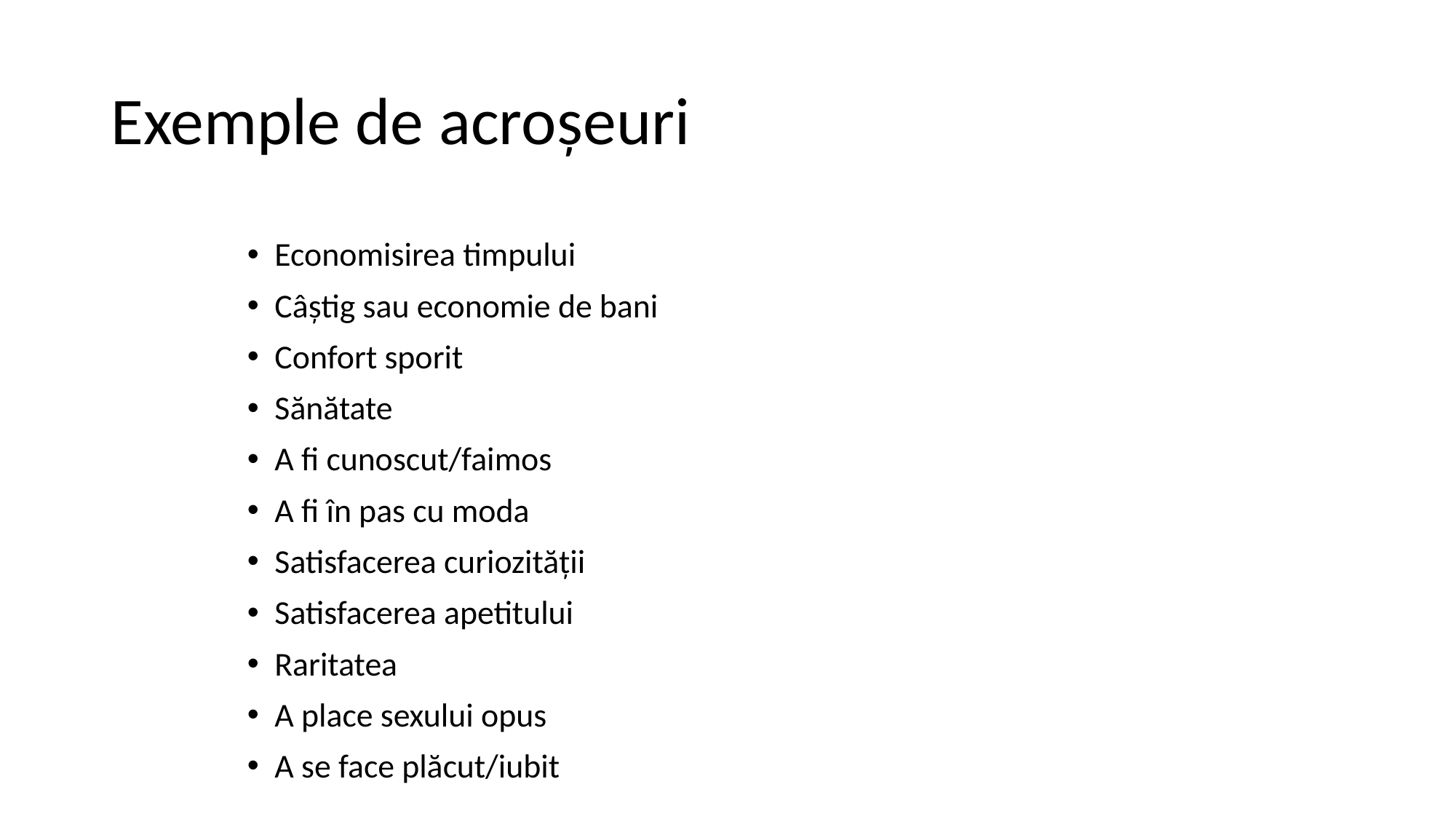

# Exemple de acroşeuri

Economisirea timpului
Câştig sau economie de bani
Confort sporit
Sănătate
A fi cunoscut/faimos
A fi în pas cu moda
Satisfacerea curiozităţii
Satisfacerea apetitului
Raritatea
A place sexului opus
A se face plăcut/iubit